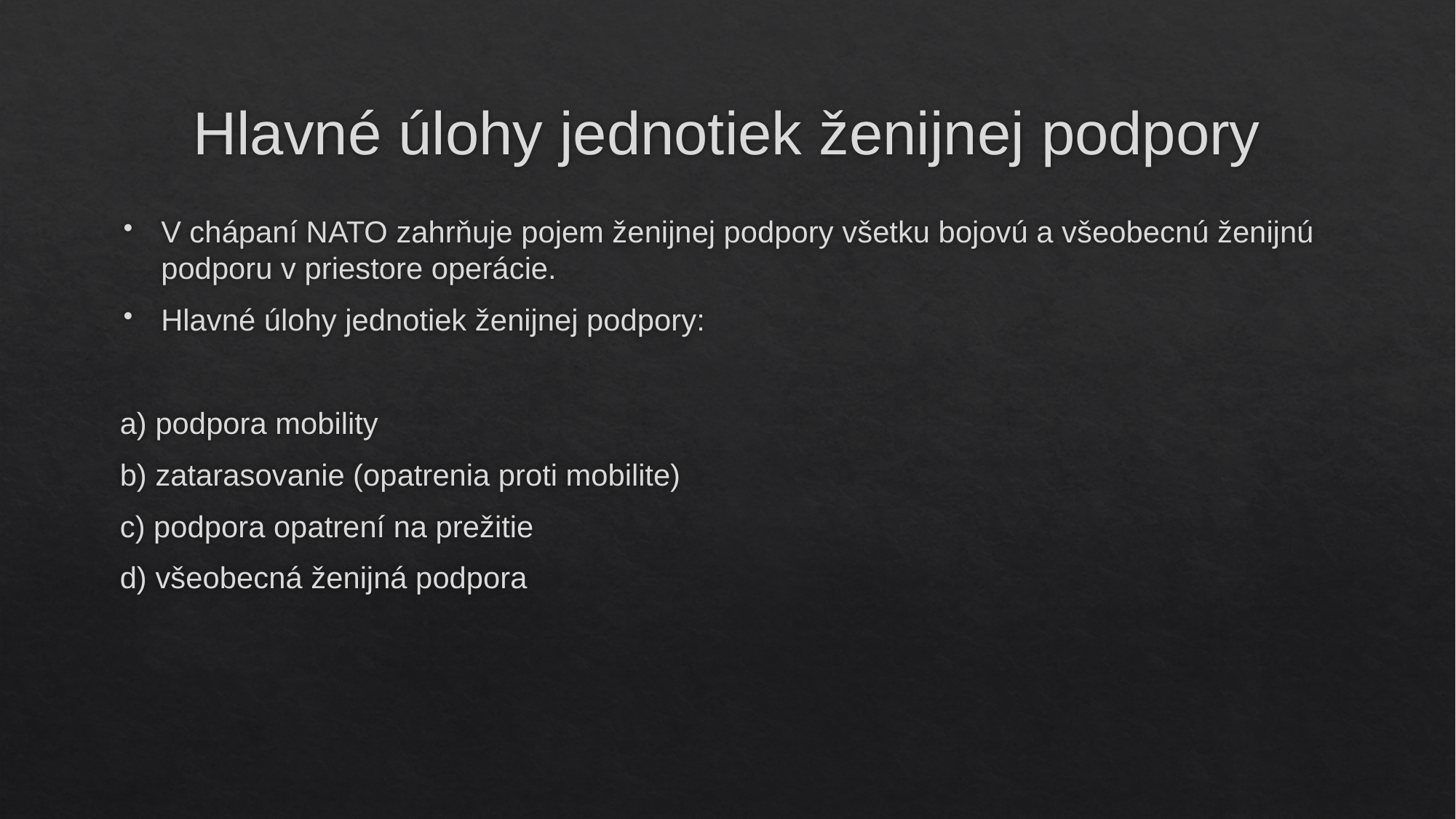

# Hlavné úlohy jednotiek ženijnej podpory
V chápaní NATO zahrňuje pojem ženijnej podpory všetku bojovú a všeobecnú ženijnú podporu v priestore operácie.
Hlavné úlohy jednotiek ženijnej podpory:

a) podpora mobility
b) zatarasovanie (opatrenia proti mobilite)
c) podpora opatrení na prežitie
d) všeobecná ženijná podpora